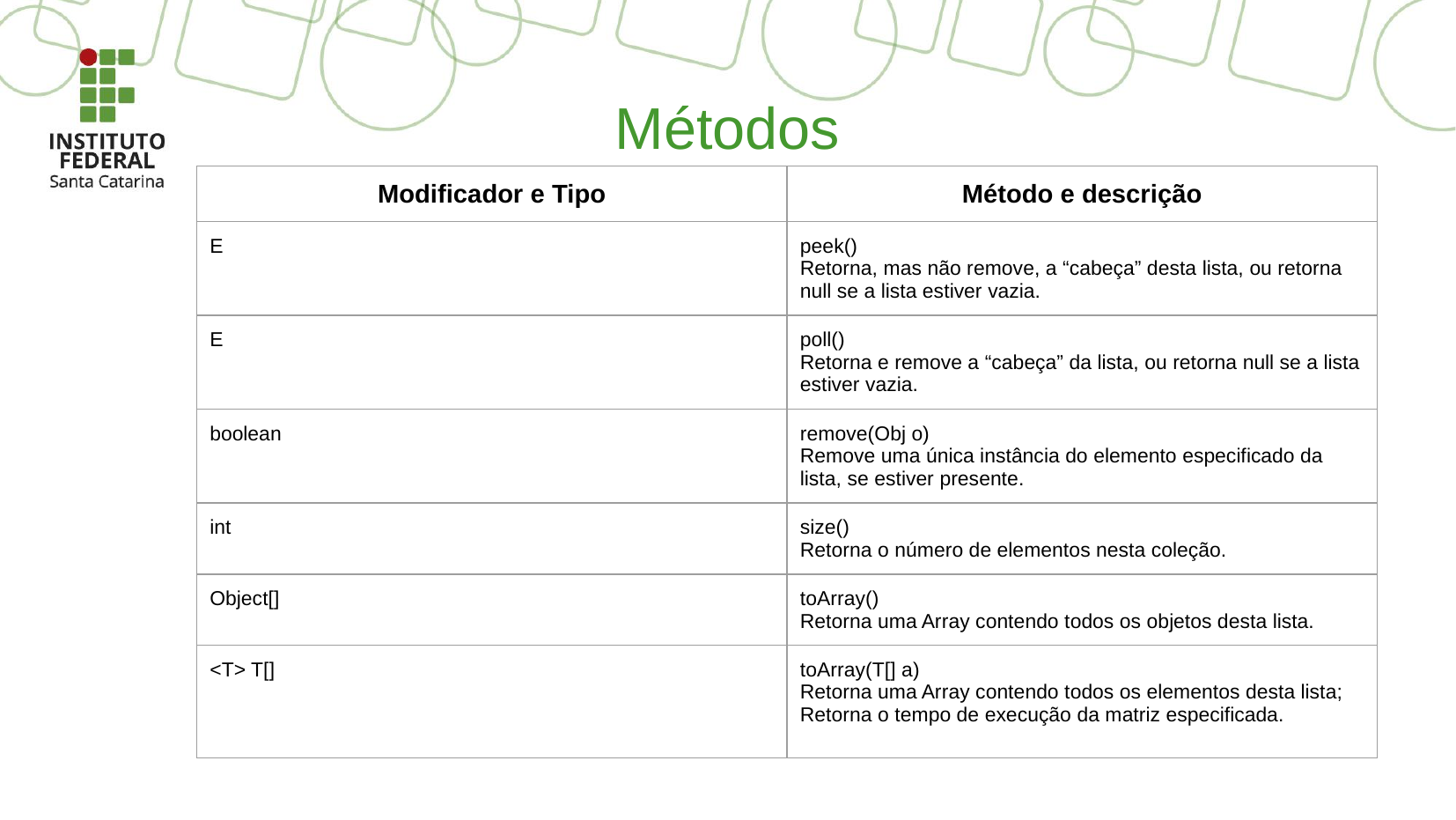

# Métodos
| Modificador e Tipo | Método e descrição |
| --- | --- |
| E | peek() Retorna, mas não remove, a “cabeça” desta lista, ou retorna null se a lista estiver vazia. |
| E | poll() Retorna e remove a “cabeça” da lista, ou retorna null se a lista estiver vazia. |
| boolean | remove(Obj o) Remove uma única instância do elemento especificado da lista, se estiver presente. |
| int | size() Retorna o número de elementos nesta coleção. |
| Object[] | toArray() Retorna uma Array contendo todos os objetos desta lista. |
| <T> T[] | toArray(T[] a) Retorna uma Array contendo todos os elementos desta lista; Retorna o tempo de execução da matriz especificada. |